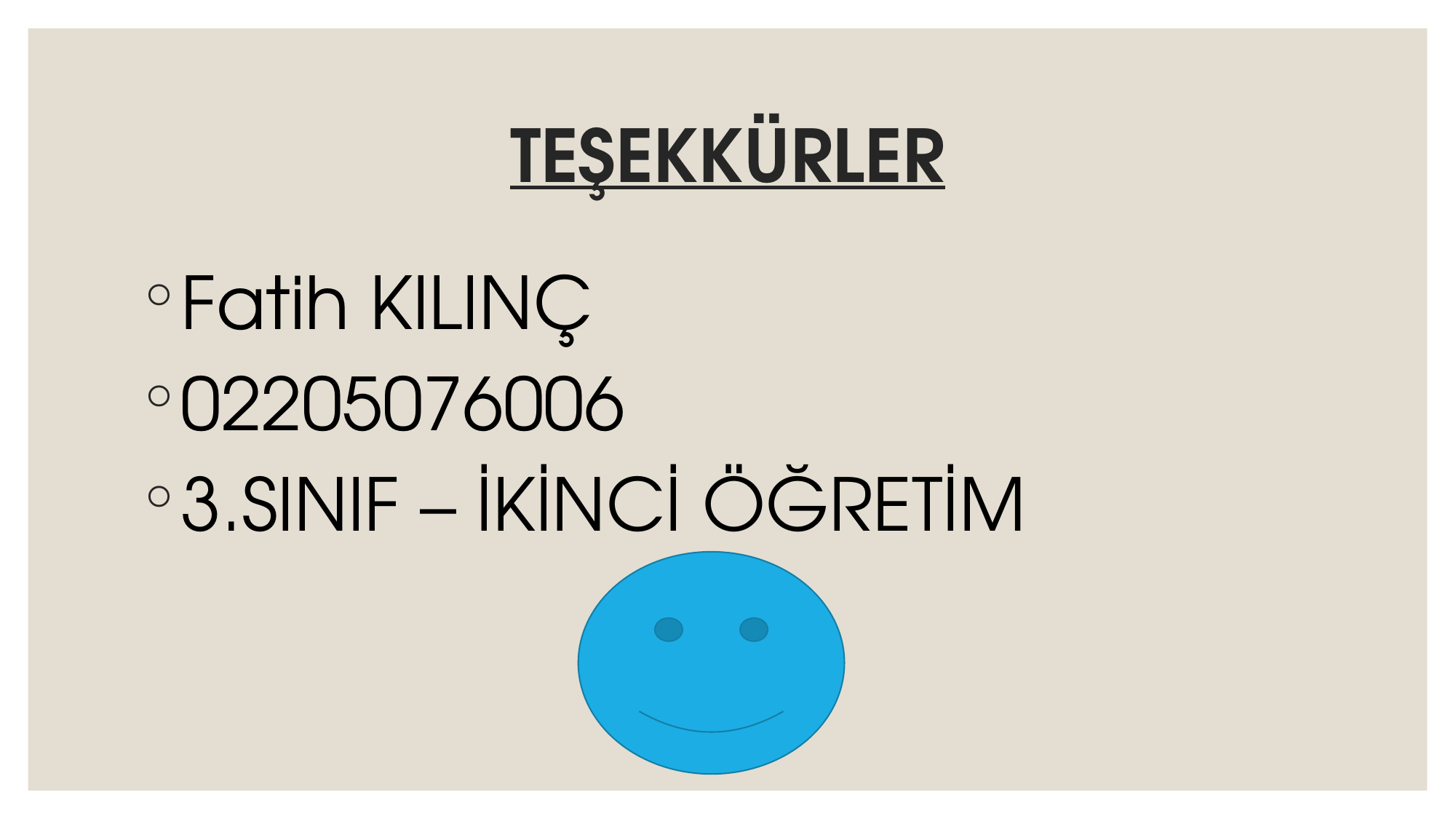

# TEŞEKKÜRLER
Fatih KILINÇ
02205076006
3.SINIF – İKİNCİ ÖĞRETİM